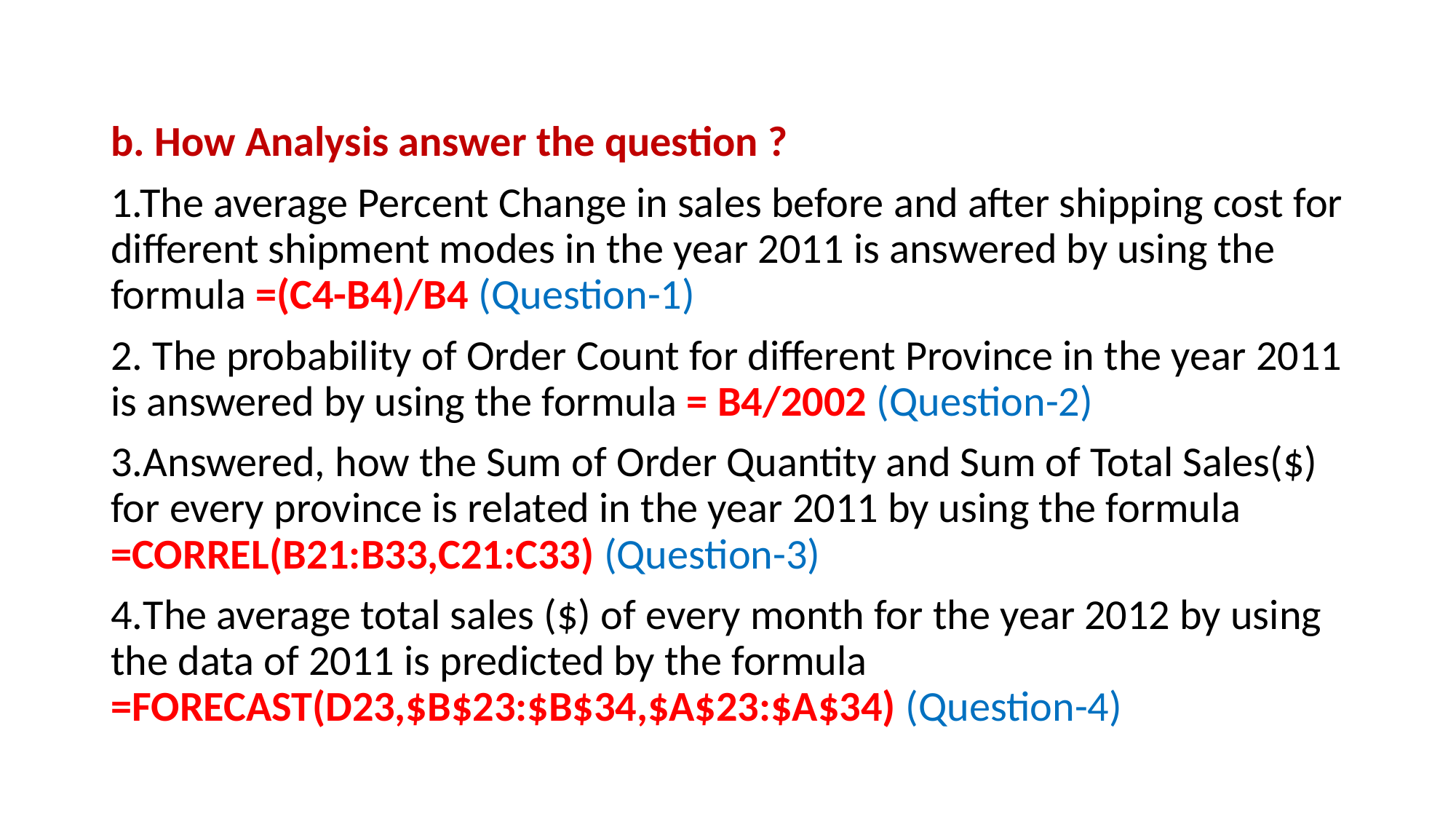

b. How Analysis answer the question ?
1.The average Percent Change in sales before and after shipping cost for different shipment modes in the year 2011 is answered by using the formula =(C4-B4)/B4 (Question-1)
2. The probability of Order Count for different Province in the year 2011 is answered by using the formula = B4/2002 (Question-2)
3.Answered, how the Sum of Order Quantity and Sum of Total Sales($) for every province is related in the year 2011 by using the formula =CORREL(B21:B33,C21:C33) (Question-3)
4.The average total sales ($) of every month for the year 2012 by using the data of 2011 is predicted by the formula =FORECAST(D23,$B$23:$B$34,$A$23:$A$34) (Question-4)